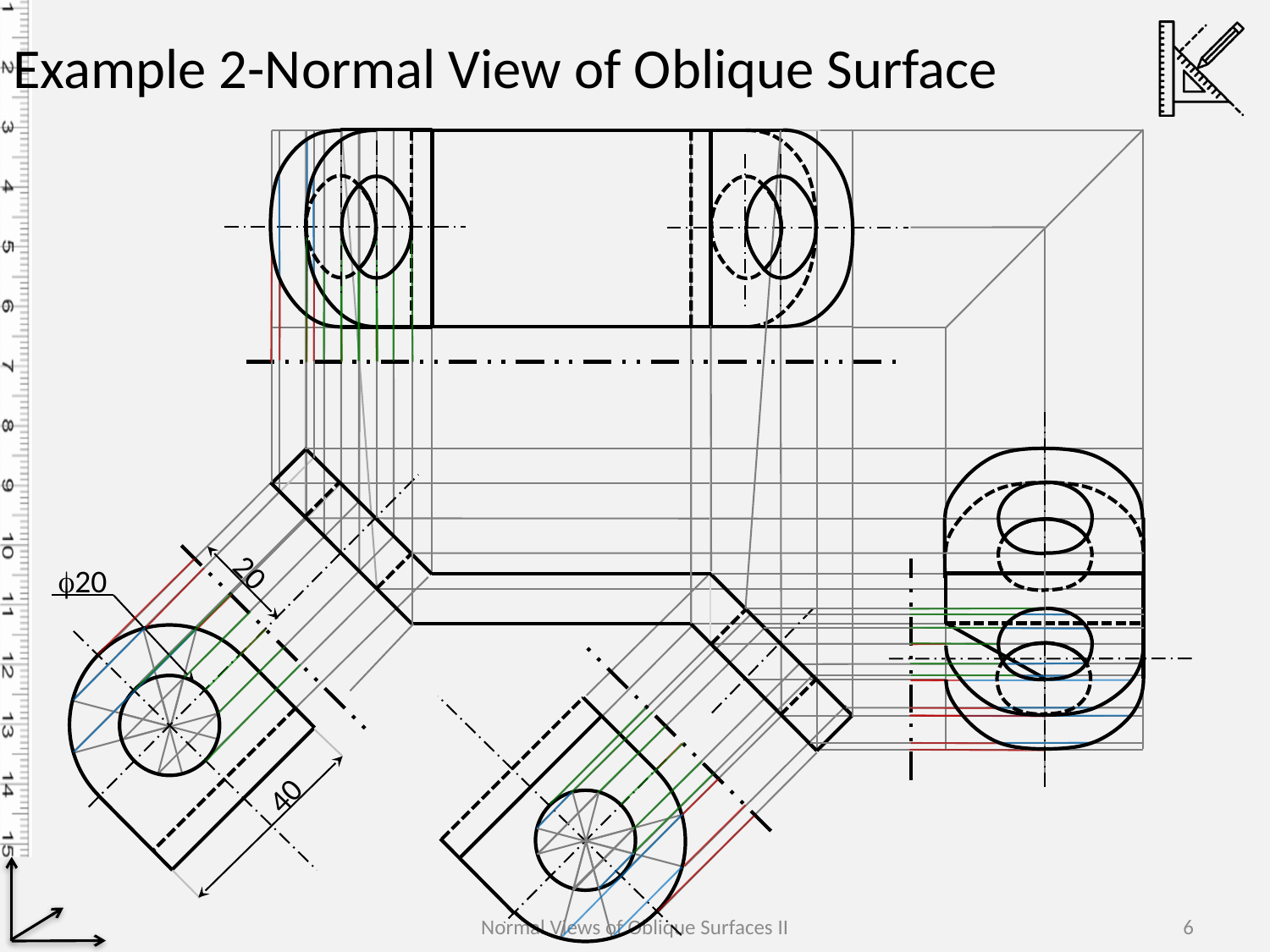

Example 2-Normal View of Oblique Surface

20

φ20

40

Normal Views of Oblique Surfaces II
6